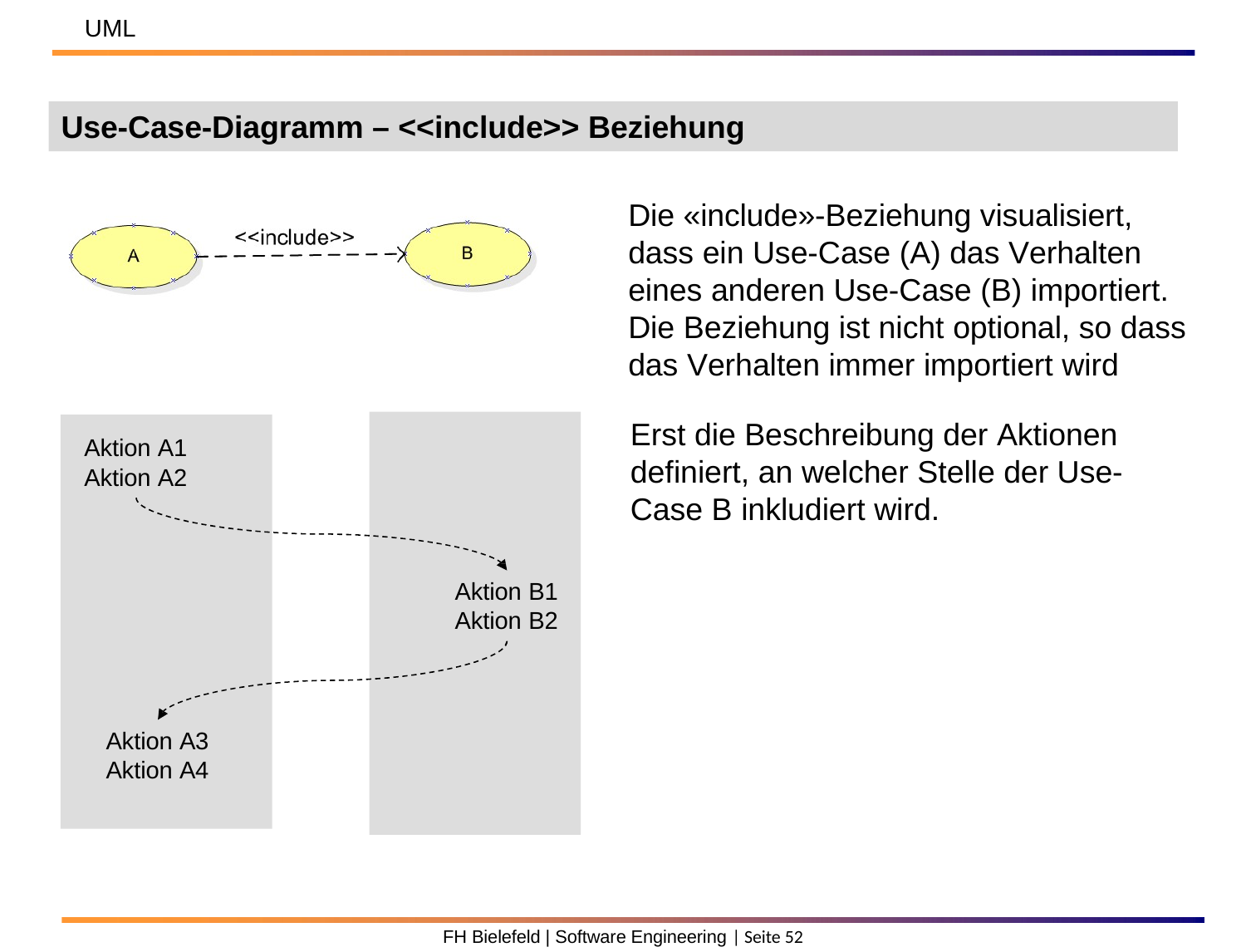

UML

Use-Case-Diagramm – <<include>> Beziehung
Use-Case-Diagramm – <<include>> Beziehung

Die «include»-Beziehung visualisiert, dass ein Use-Case (A) das Verhalten eines anderen Use-Case (B) importiert. Die Beziehung ist nicht optional, so dass  das Verhalten immer importiert wird

Erst die Beschreibung der Aktionen definiert, an welcher Stelle der Use-Case B inkludiert wird.

Aktion A1 Aktion A2

Aktion B1 Aktion B2

Aktion A3 Aktion A4